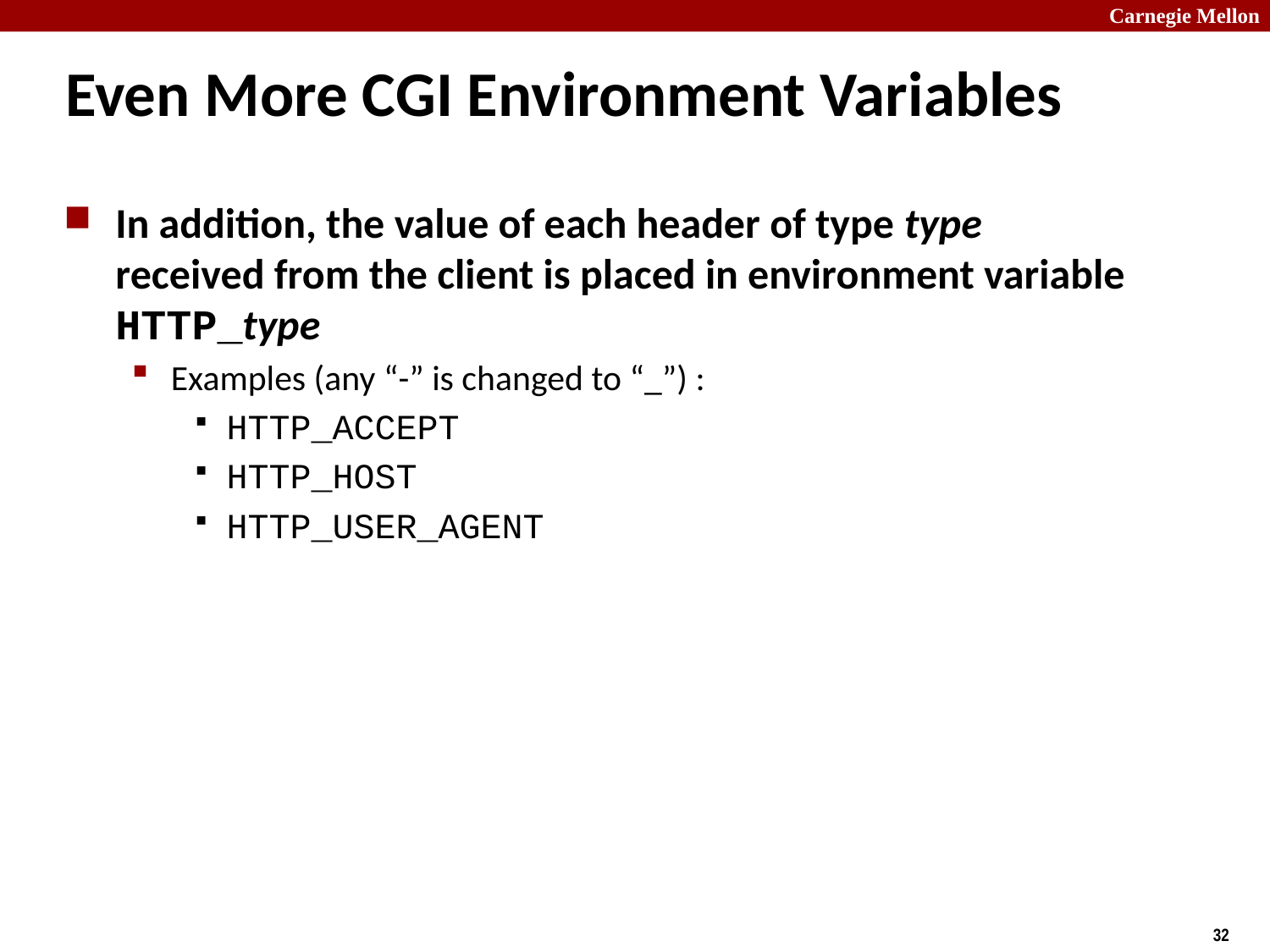

# Even More CGI Environment Variables
In addition, the value of each header of type type received from the client is placed in environment variable HTTP_type
Examples (any “-” is changed to “_”) :
HTTP_ACCEPT
HTTP_HOST
HTTP_USER_AGENT